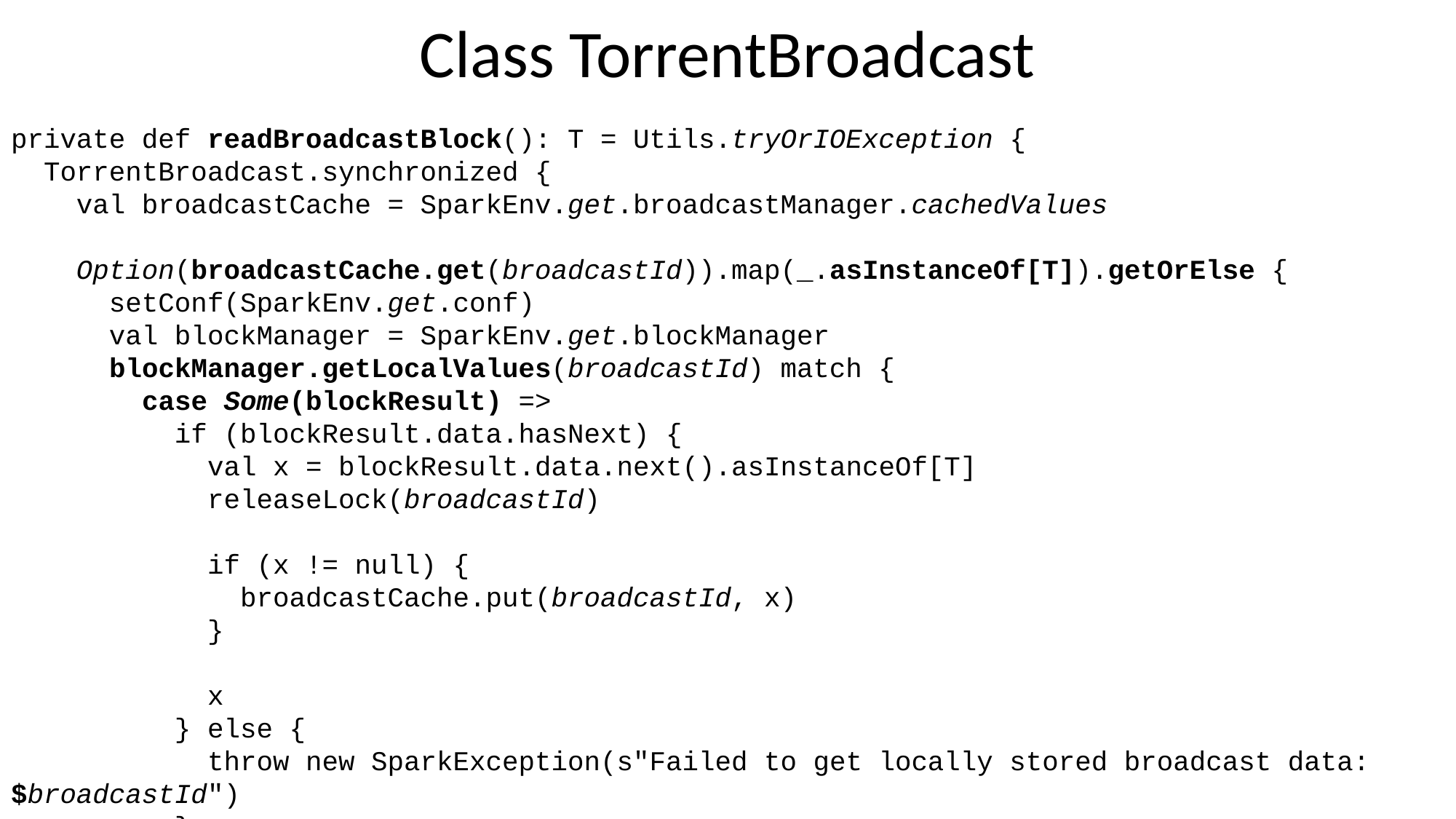

Class TorrentBroadcast
private def readBroadcastBlock(): T = Utils.tryOrIOException {
  TorrentBroadcast.synchronized {
    val broadcastCache = SparkEnv.get.broadcastManager.cachedValues
    Option(broadcastCache.get(broadcastId)).map(_.asInstanceOf[T]).getOrElse {
      setConf(SparkEnv.get.conf)
      val blockManager = SparkEnv.get.blockManager
      blockManager.getLocalValues(broadcastId) match {
        case Some(blockResult) =>
          if (blockResult.data.hasNext) {
            val x = blockResult.data.next().asInstanceOf[T]
            releaseLock(broadcastId)
            if (x != null) {
              broadcastCache.put(broadcastId, x)
            }
            x
          } else {
            throw new SparkException(s"Failed to get locally stored broadcast data: $broadcastId")
          }